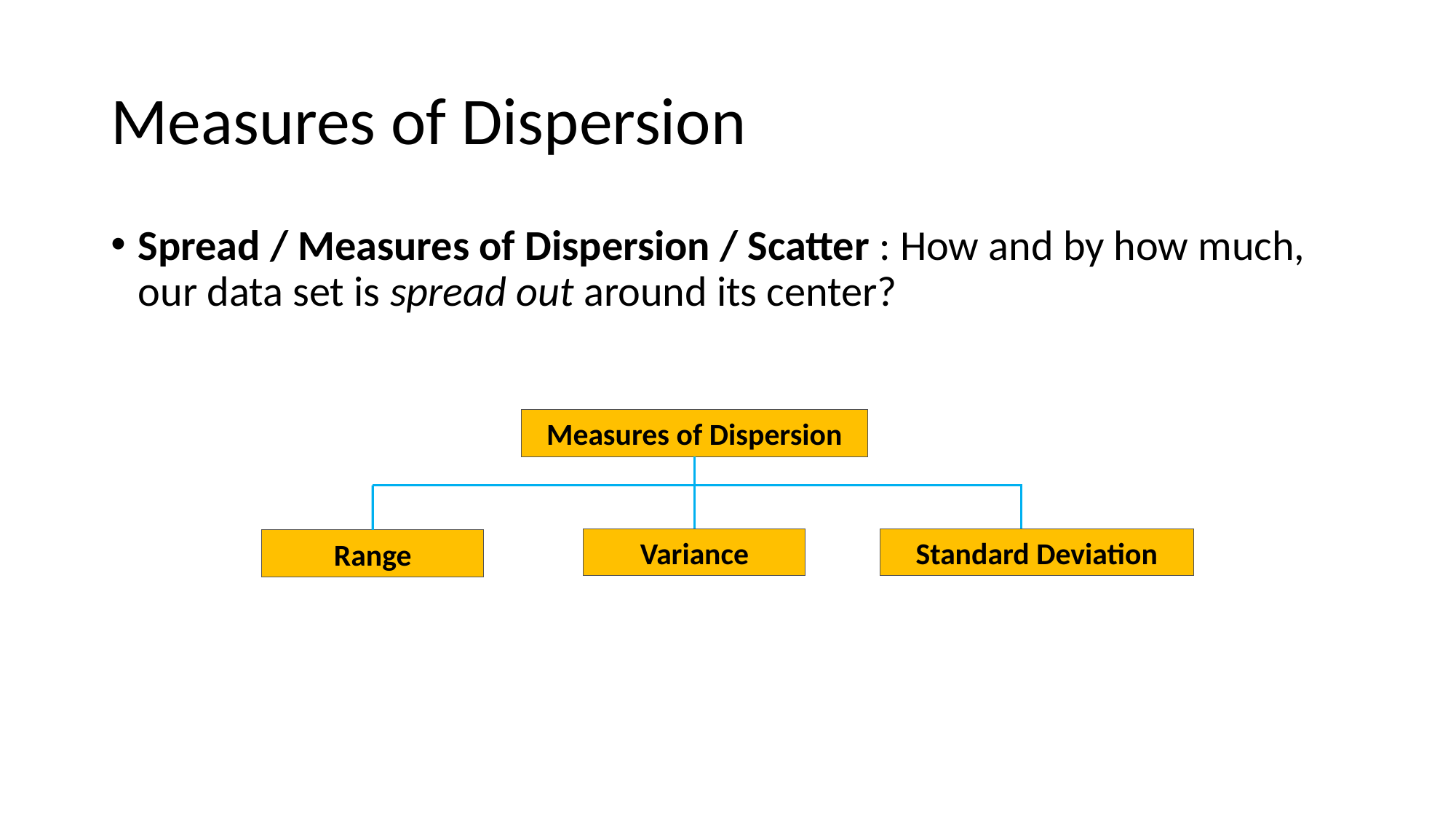

# Measures of Dispersion
Spread / Measures of Dispersion / Scatter : How and by how much, our data set is spread out around its center?

Measures of Dispersion
Variance
Standard Deviation
Range